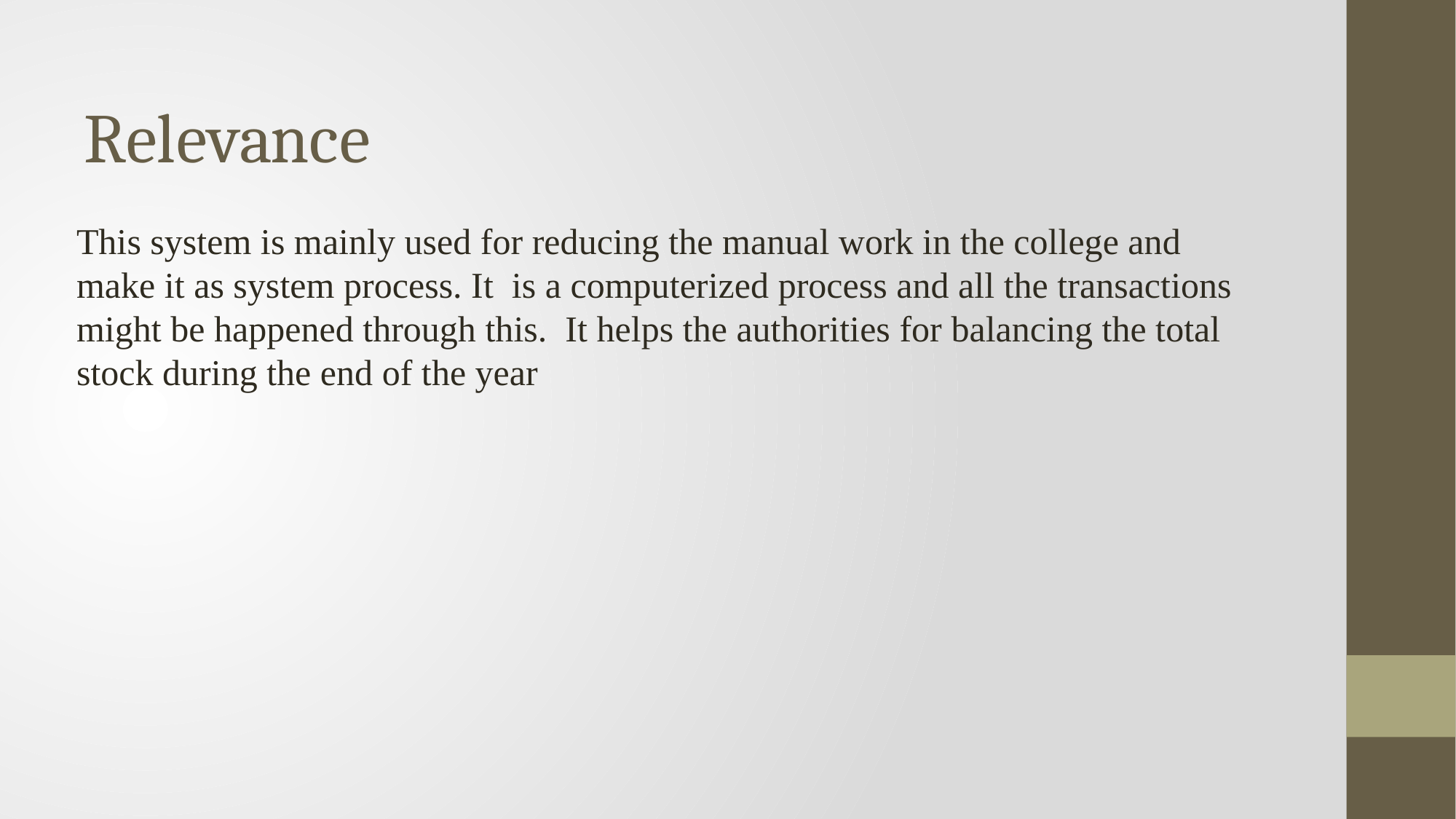

# Relevance
This system is mainly used for reducing the manual work in the college and make it as system process. It  is a computerized process and all the transactions might be happened through this.  It helps the authorities for balancing the total stock during the end of the year